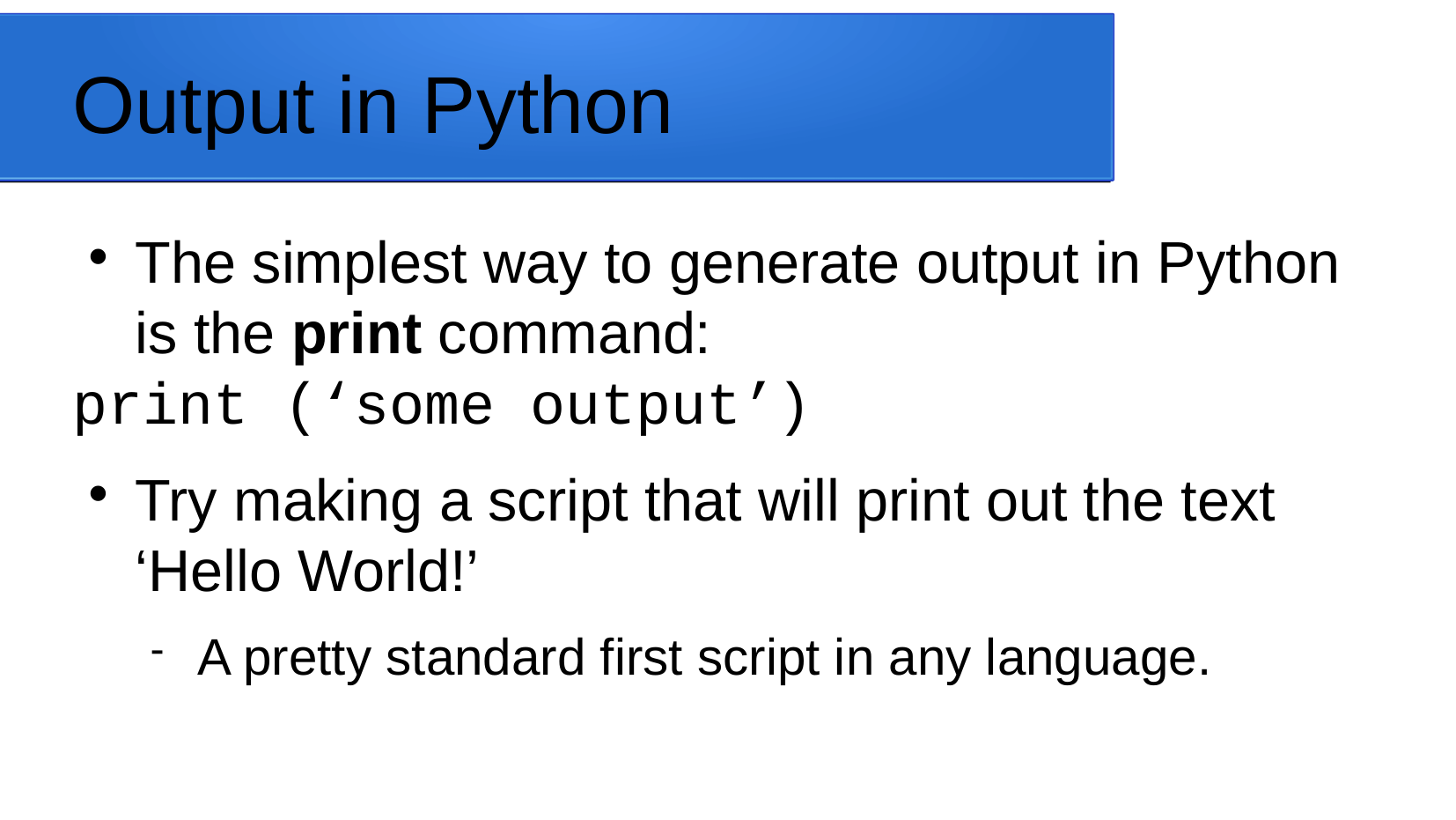

Output in Python
The simplest way to generate output in Python is the print command:
print (‘some output’)
Try making a script that will print out the text ‘Hello World!’
A pretty standard first script in any language.